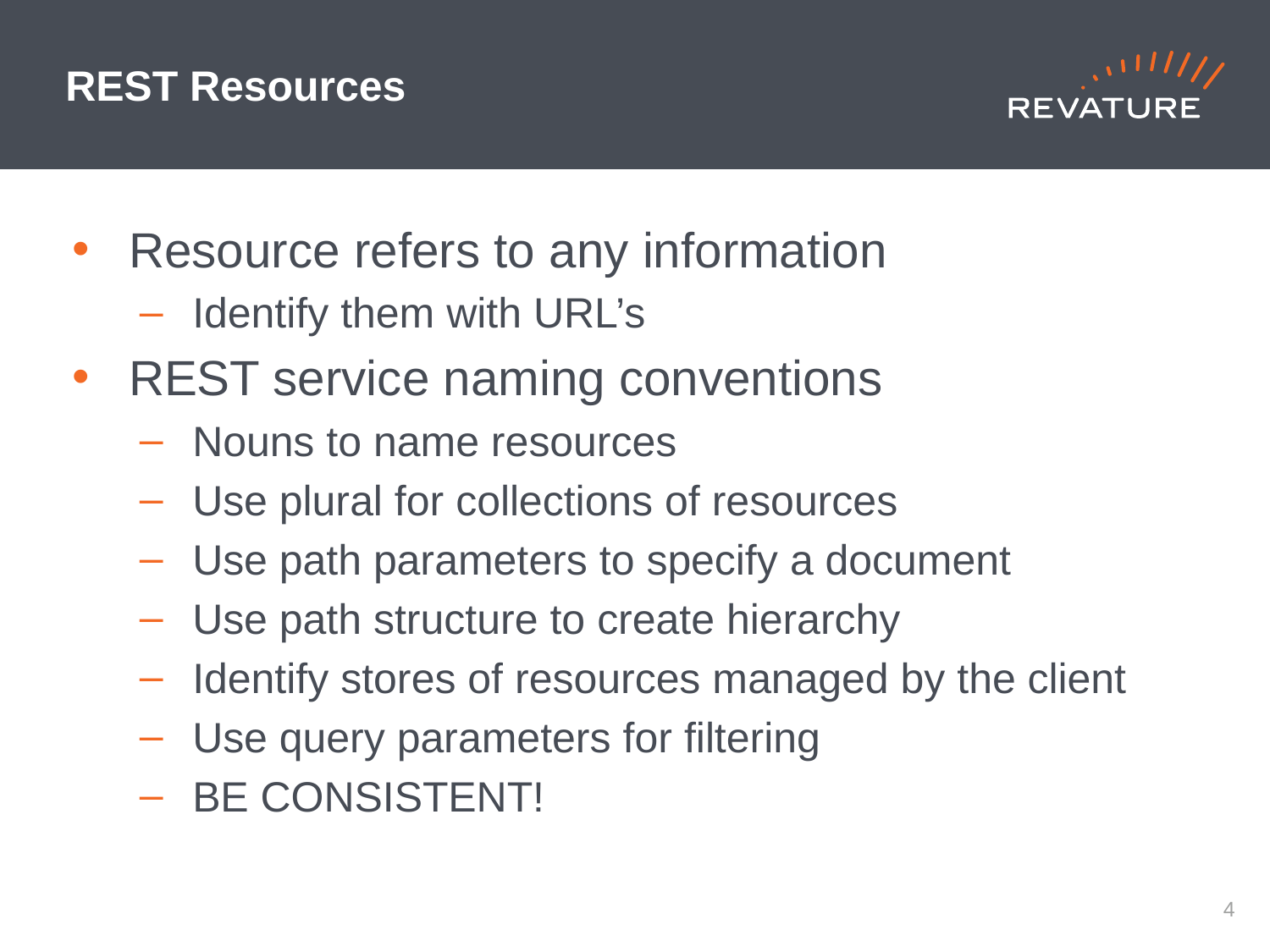

# REST Resources
Resource refers to any information
Identify them with URL’s
REST service naming conventions
Nouns to name resources
Use plural for collections of resources
Use path parameters to specify a document
Use path structure to create hierarchy
Identify stores of resources managed by the client
Use query parameters for filtering
BE CONSISTENT!
4